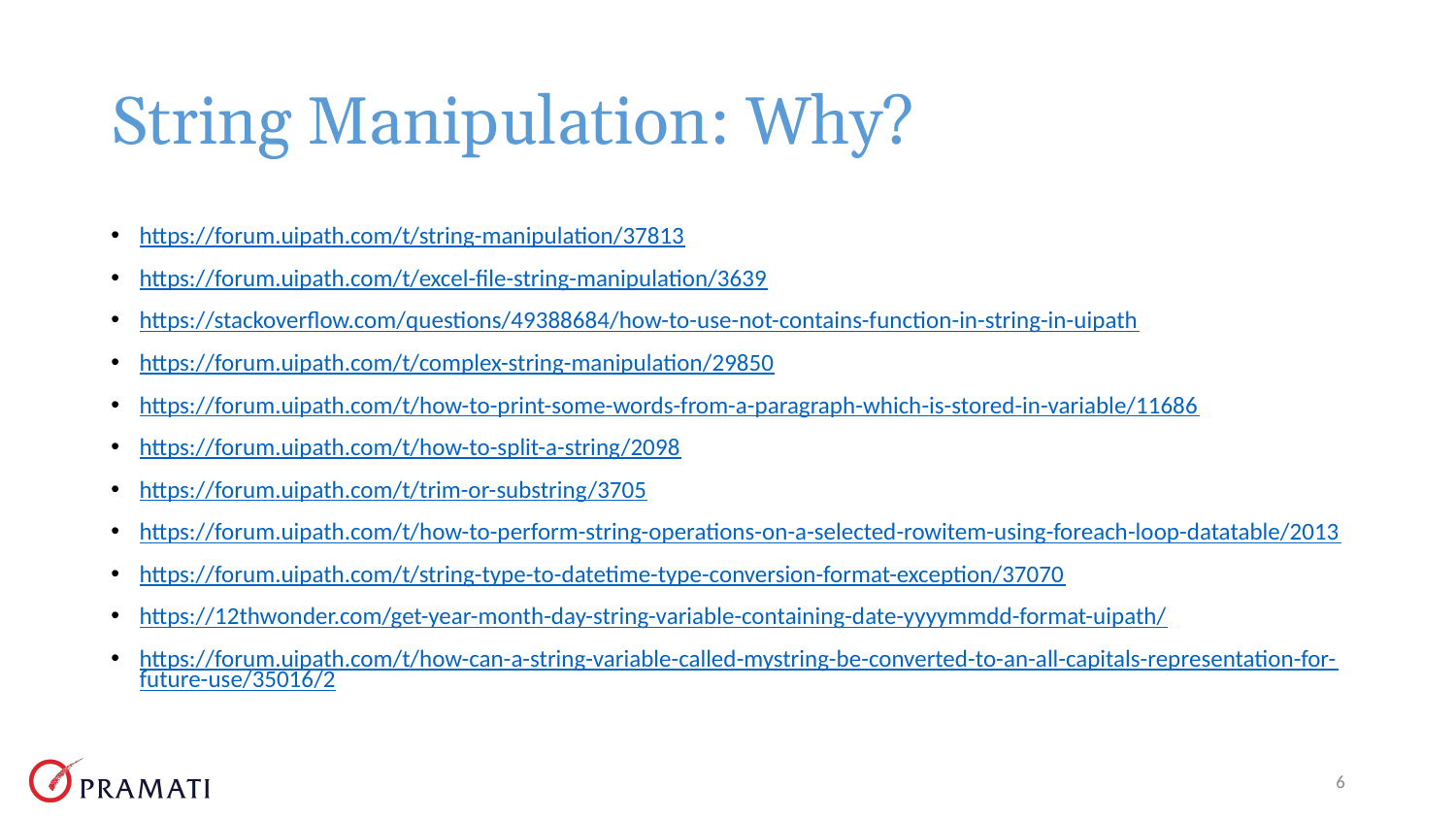

# String Manipulation: Why?
https://forum.uipath.com/t/string-manipulation/37813
https://forum.uipath.com/t/excel-file-string-manipulation/3639
https://stackoverflow.com/questions/49388684/how-to-use-not-contains-function-in-string-in-uipath
https://forum.uipath.com/t/complex-string-manipulation/29850
https://forum.uipath.com/t/how-to-print-some-words-from-a-paragraph-which-is-stored-in-variable/11686
https://forum.uipath.com/t/how-to-split-a-string/2098
https://forum.uipath.com/t/trim-or-substring/3705
https://forum.uipath.com/t/how-to-perform-string-operations-on-a-selected-rowitem-using-foreach-loop-datatable/2013
https://forum.uipath.com/t/string-type-to-datetime-type-conversion-format-exception/37070
https://12thwonder.com/get-year-month-day-string-variable-containing-date-yyyymmdd-format-uipath/
https://forum.uipath.com/t/how-can-a-string-variable-called-mystring-be-converted-to-an-all-capitals-representation-for-future-use/35016/2
6